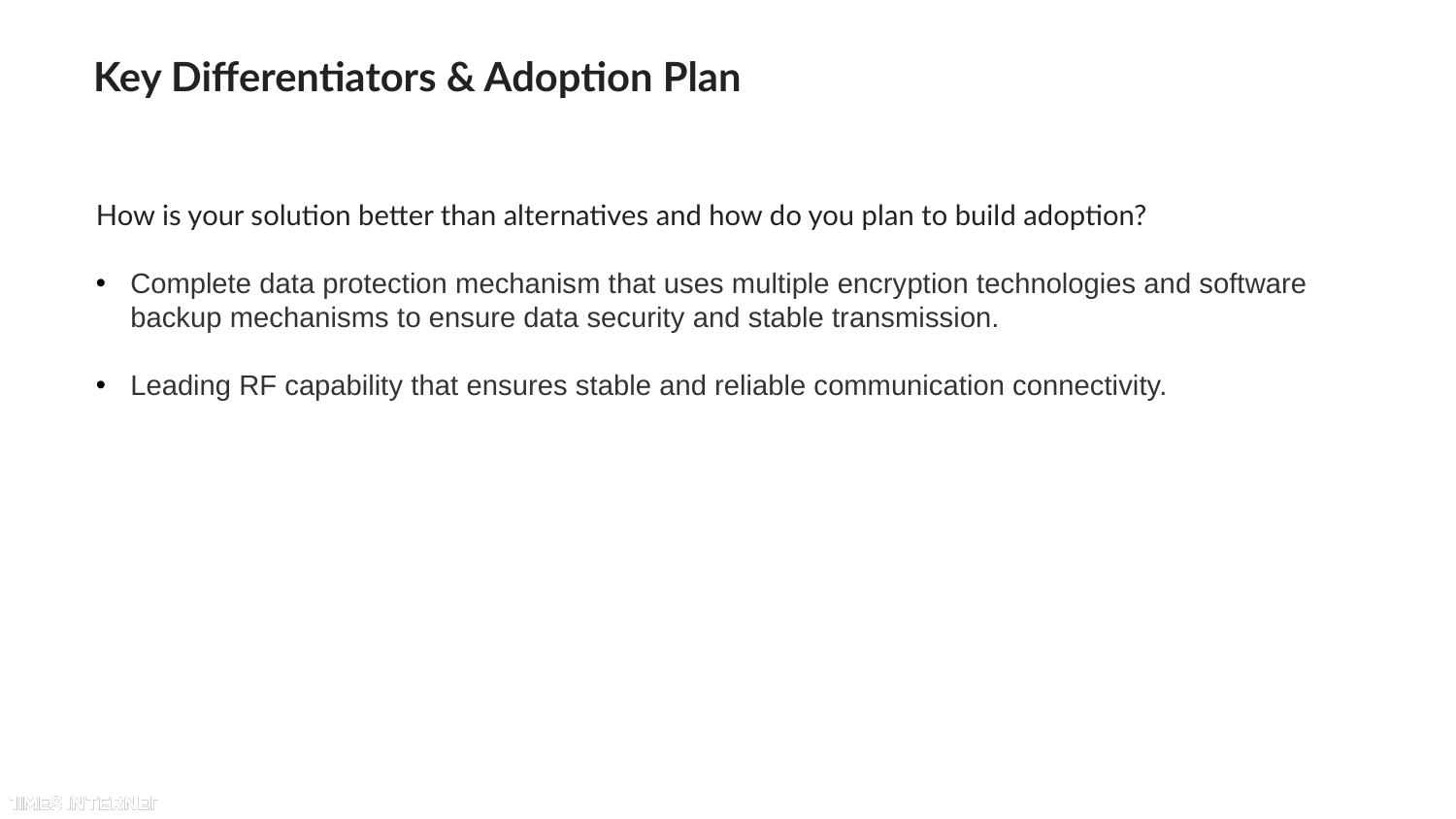

# Key Differentiators & Adoption Plan
How is your solution better than alternatives and how do you plan to build adoption?

Complete data protection mechanism that uses multiple encryption technologies and software backup mechanisms to ensure data security and stable transmission.

Leading RF capability that ensures stable and reliable communication connectivity.